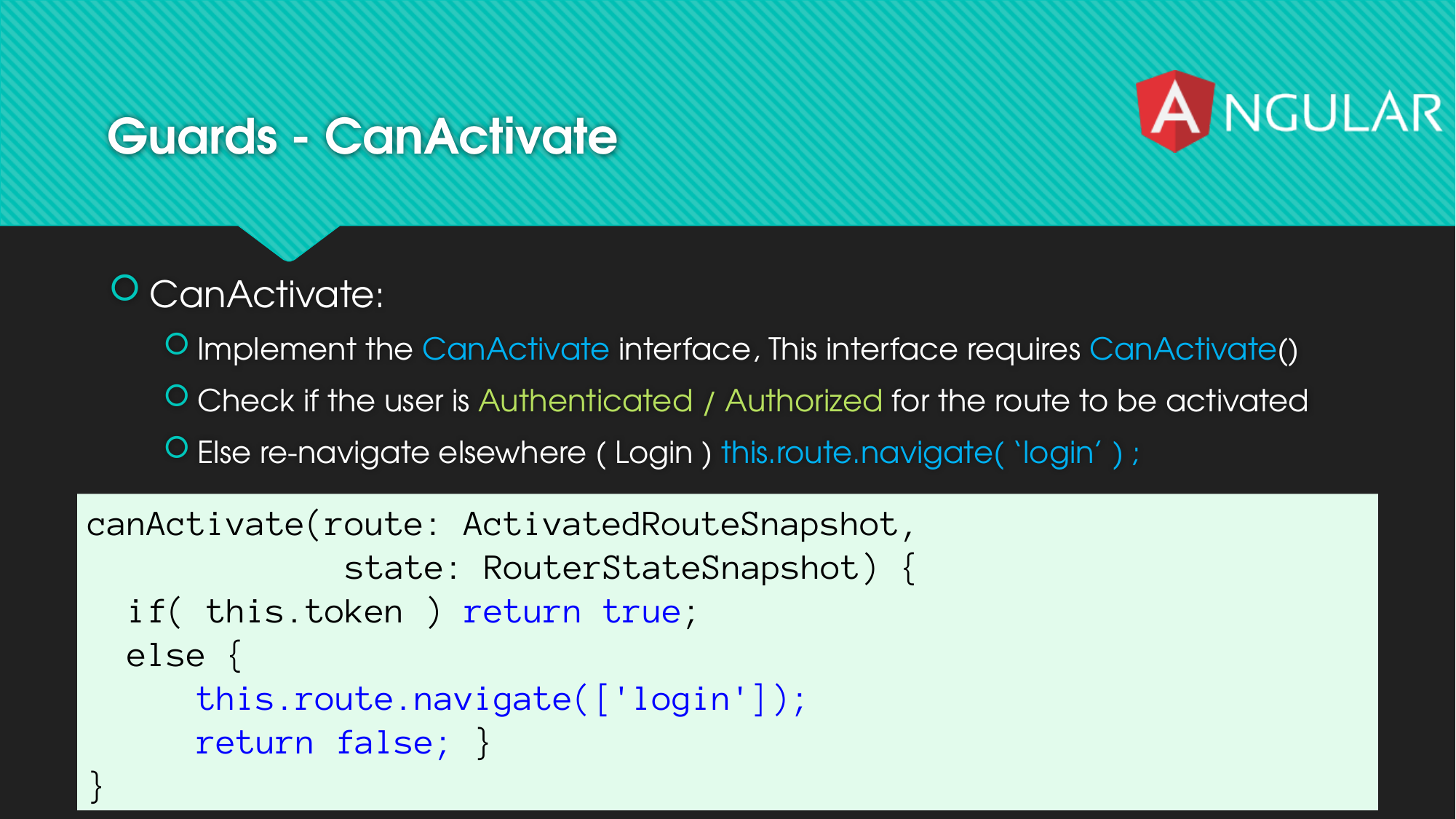

# Guards - CanActivate
CanActivate:
Implement the CanActivate interface, This interface requires CanActivate()
Check if the user is Authenticated / Authorized for the route to be activated
Else re-navigate elsewhere ( Login ) this.route.navigate( ‘login’ ) ;

canActivate(route: ActivatedRouteSnapshot,
		  state: RouterStateSnapshot) {
  if( this.token ) return true;
  else {
	this.route.navigate(['login']);
	return false; }
}